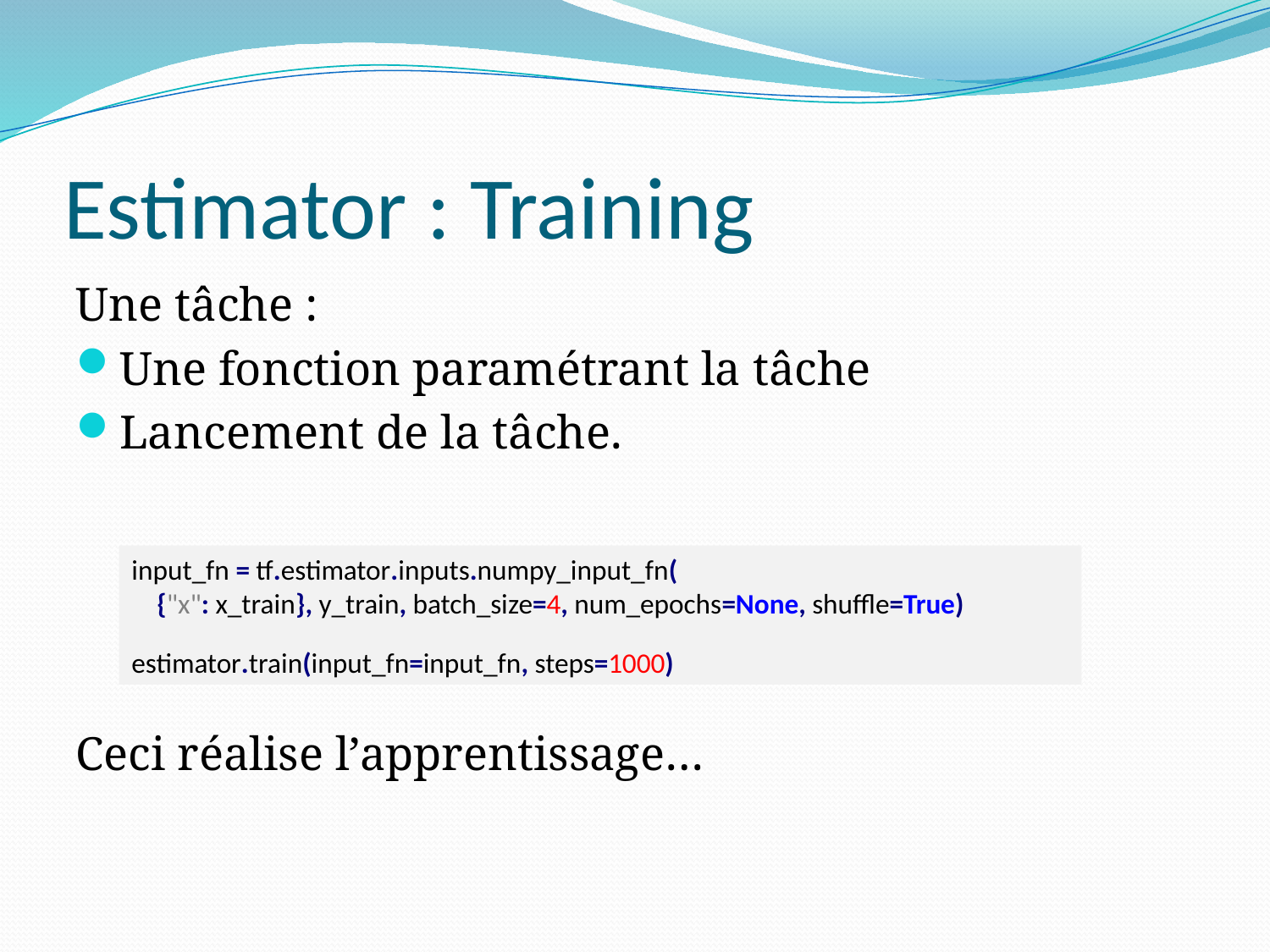

# Estimator : Training
Une tâche :
Une fonction paramétrant la tâche
Lancement de la tâche.

Ceci réalise l’apprentissage…
input_fn = tf.estimator.inputs.numpy_input_fn(
    {"x": x_train}, y_train, batch_size=4, num_epochs=None, shuffle=True)

estimator.train(input_fn=input_fn, steps=1000)